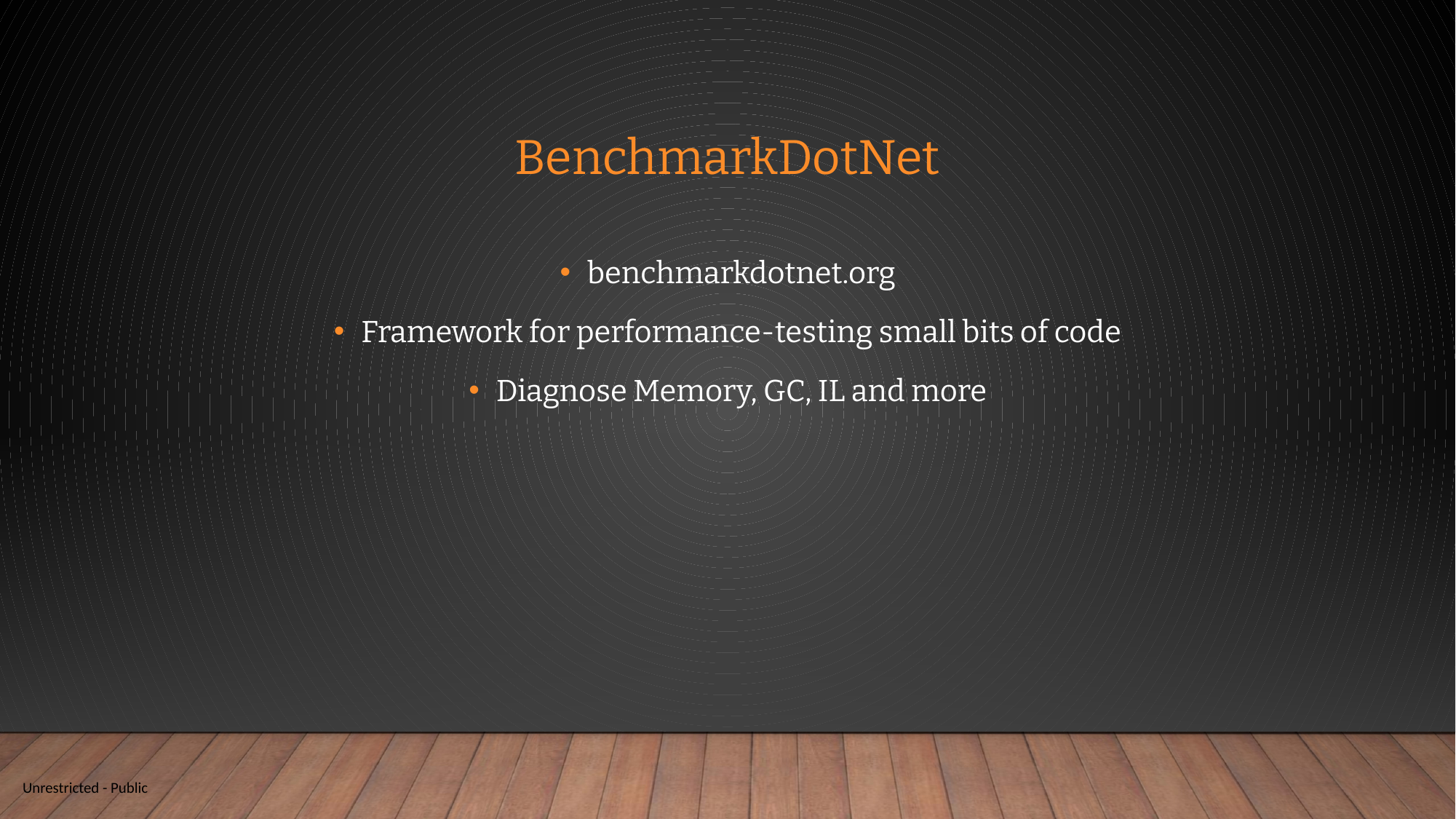

# BenchmarkDotNet
benchmarkdotnet.org
Framework for performance-testing small bits of code
Diagnose Memory, GC, IL and more